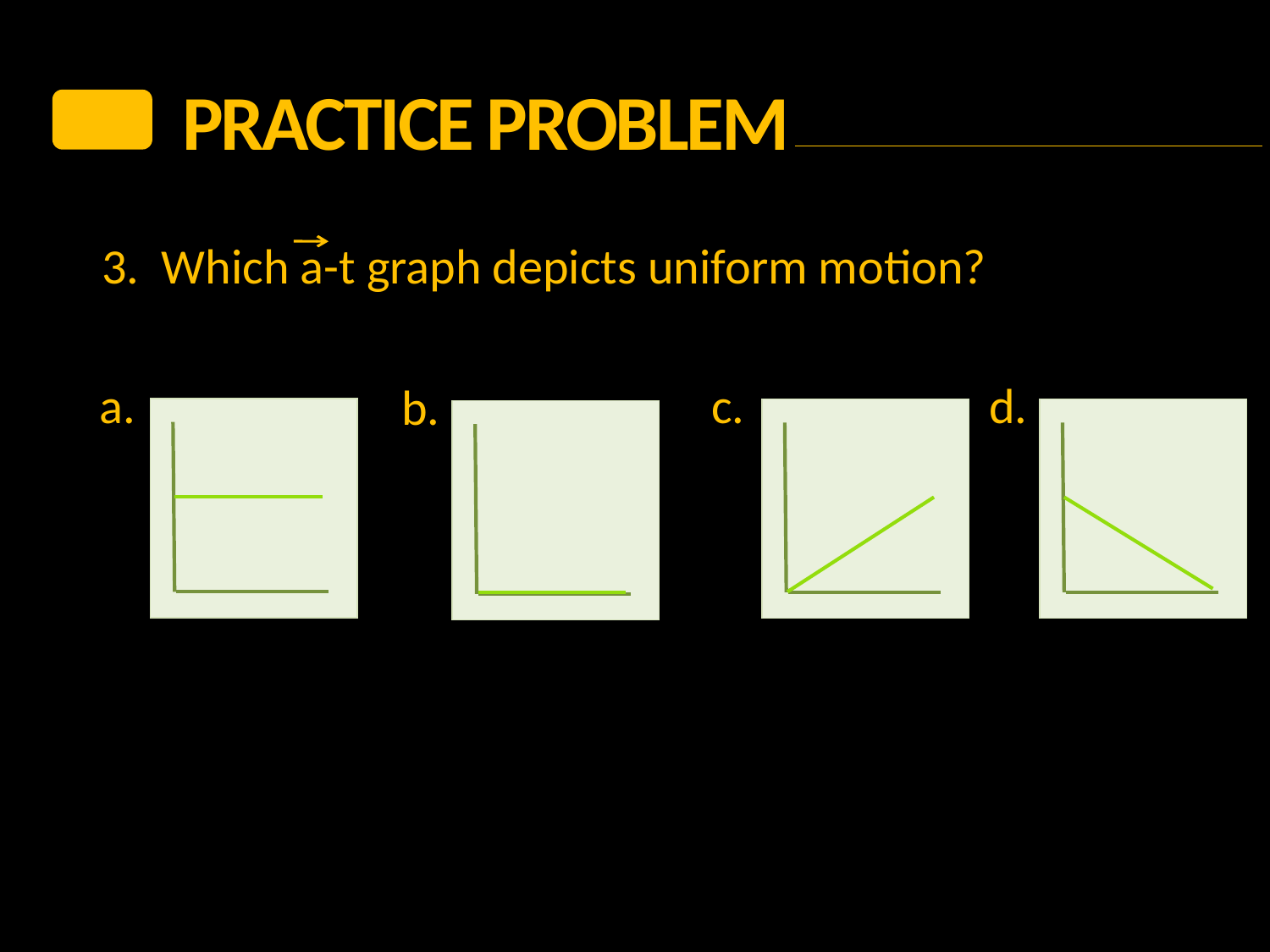

PRACTICE Problem

3.  Which a-t graph depicts uniform motion?

c.
d.
b.